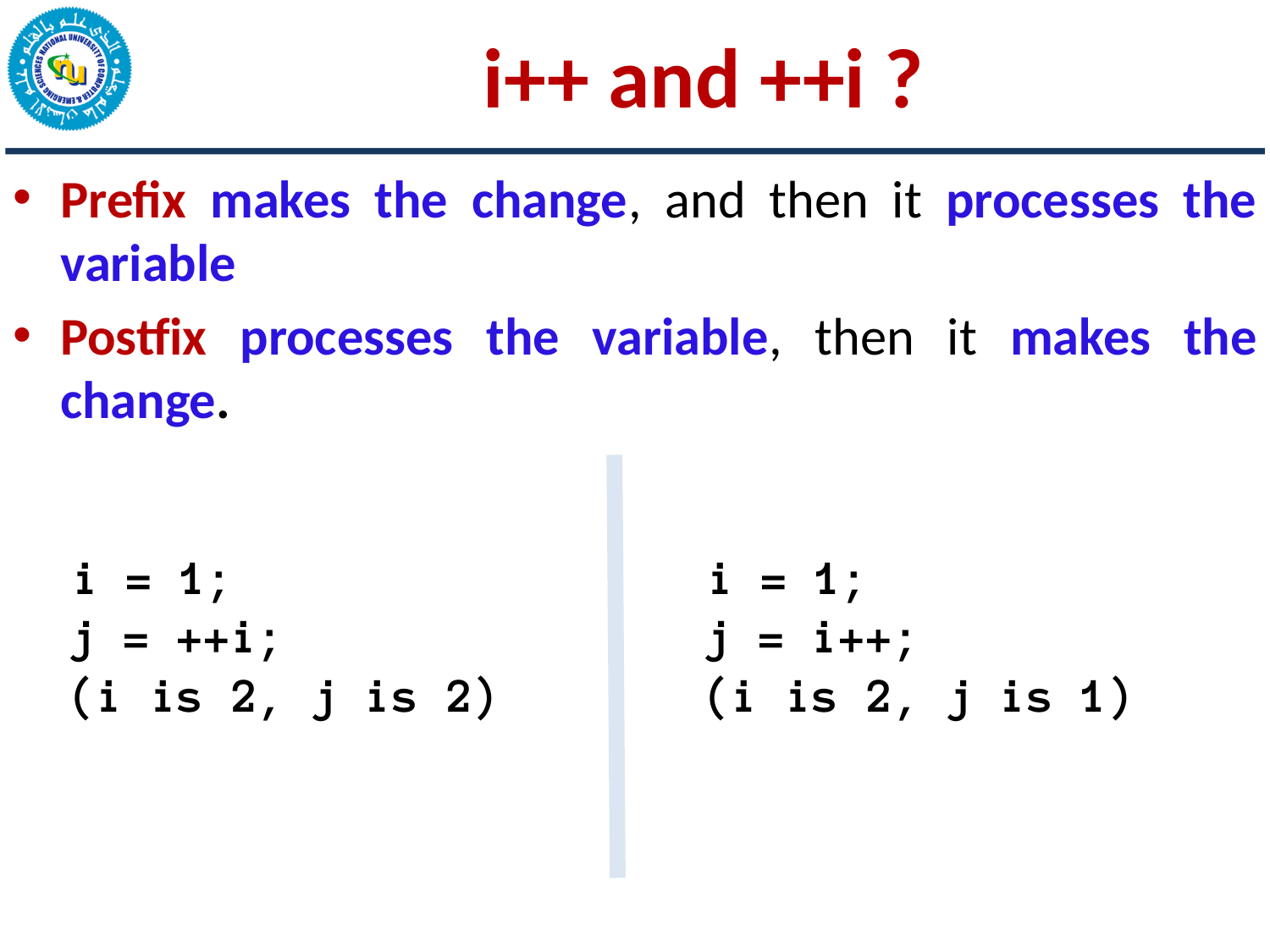

# i++ and ++i ?

Prefix makes the change, and then it processes the variable
Postfix processes the variable, then it makes the change.

 i = 1;
 j = ++i;
 (i is 2, j is 2)
 i = 1;
 j = i++;
 (i is 2, j is 1)